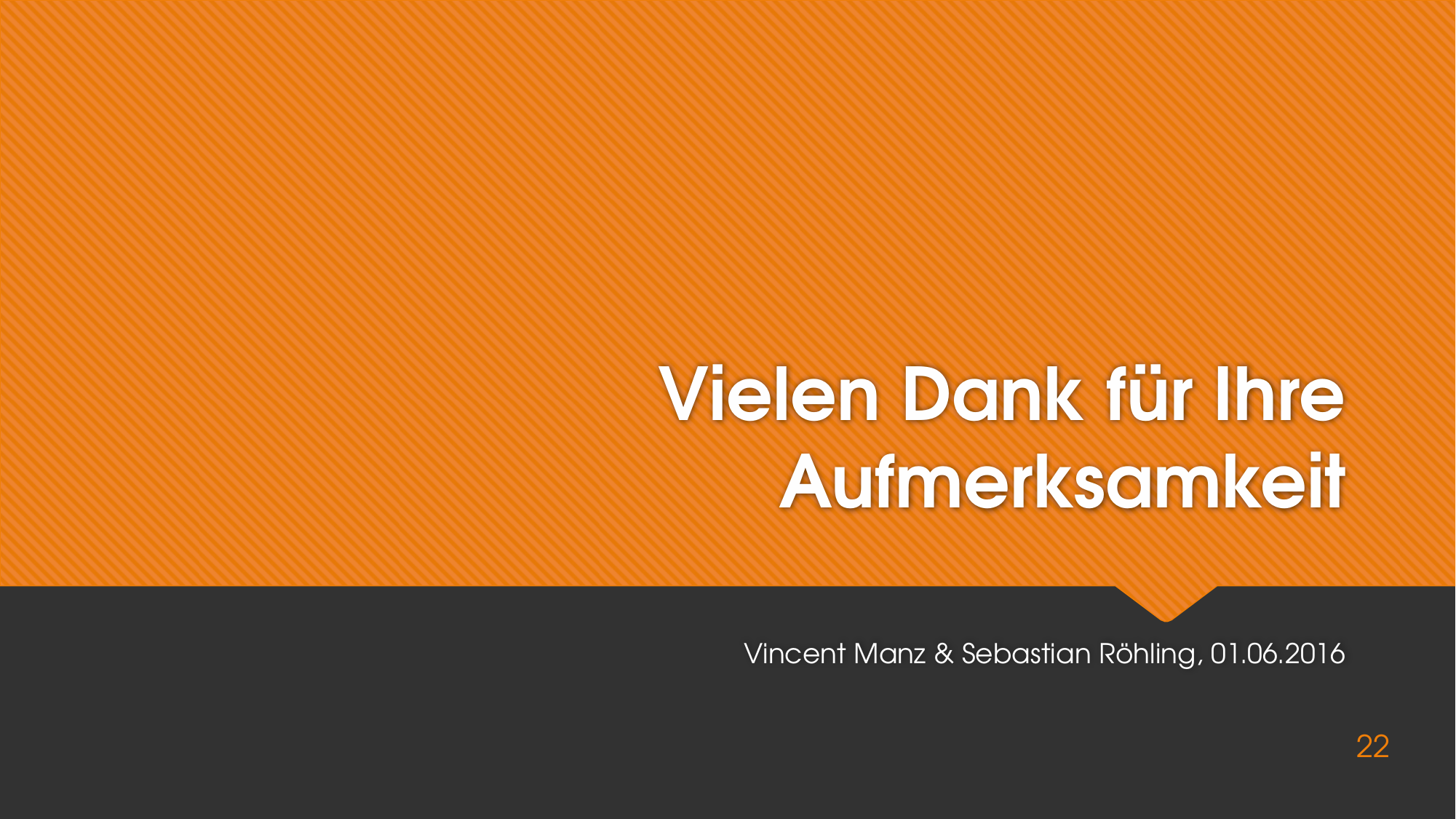

# Vielen Dank für Ihre Aufmerksamkeit
Vincent Manz & Sebastian Röhling, 01.06.2016
22